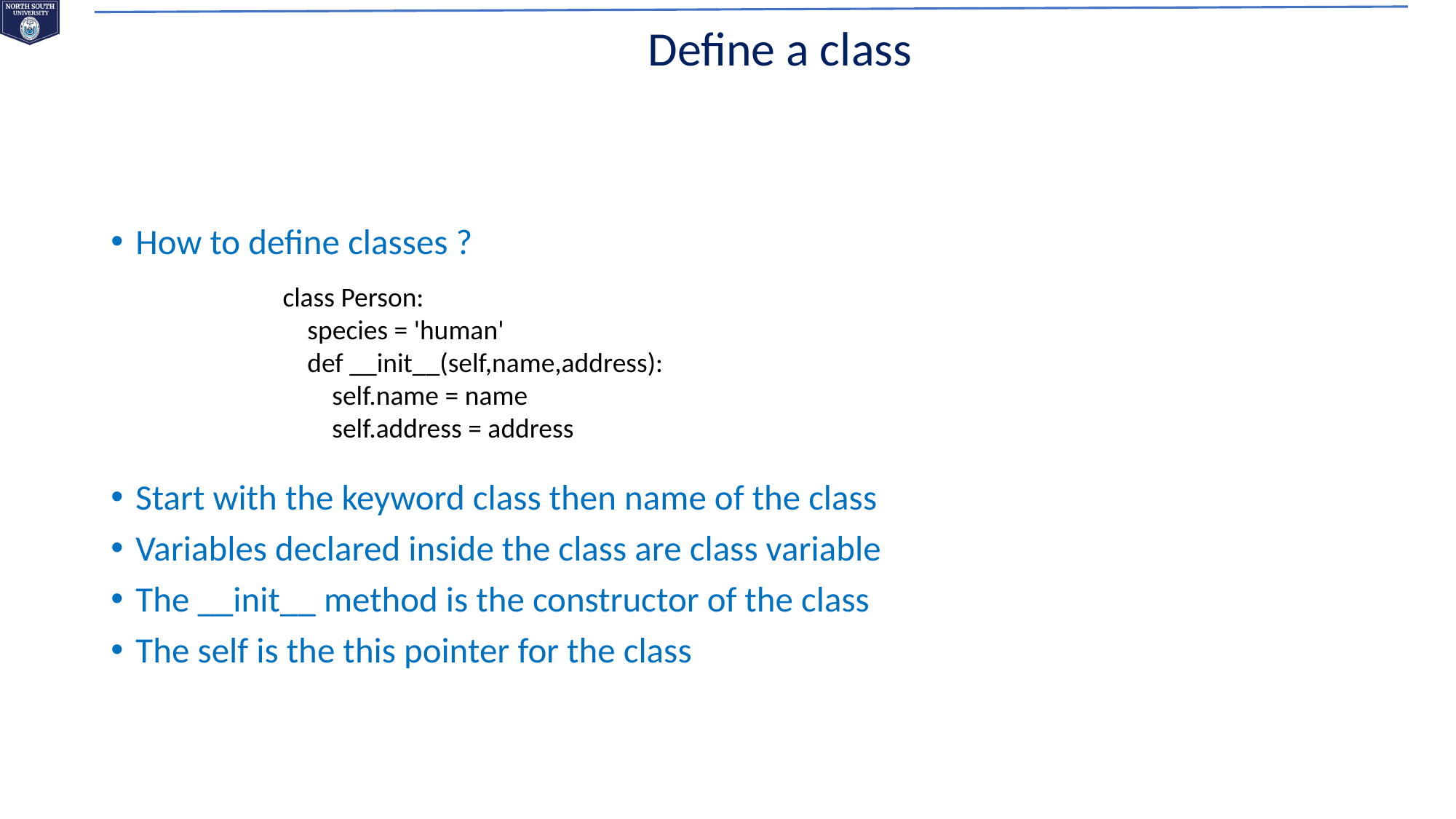

# Define a class
How to define classes ?

Start with the keyword class then name of the class
Variables declared inside the class are class variable
The __init__ method is the constructor of the class
The self is the this pointer for the class

class Person:
    species = 'human'
    def __init__(self,name,address):
        self.name = name
        self.address = address